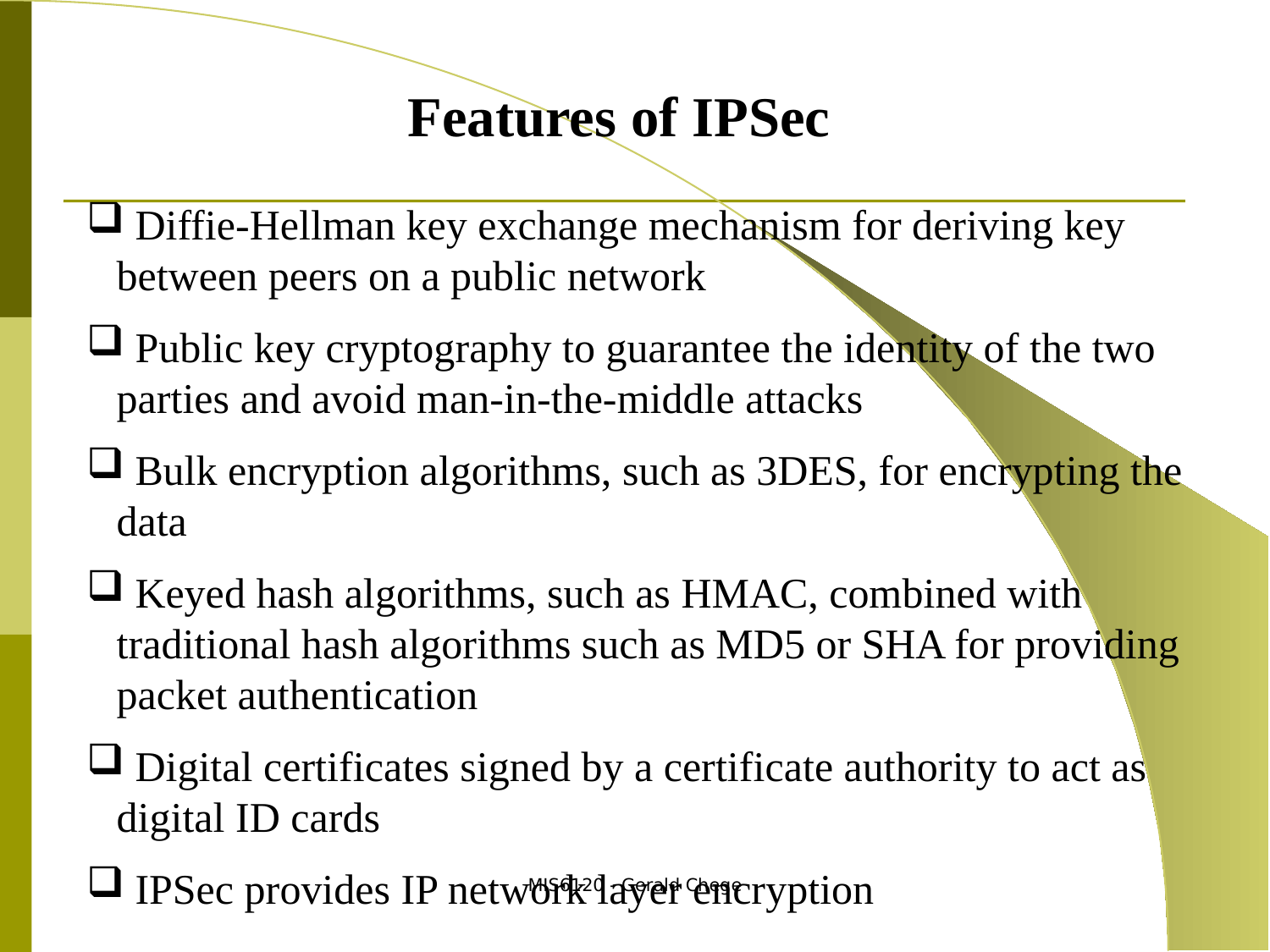

Features of IPSec
 Diffie-Hellman key exchange mechanism for deriving key between peers on a public network
 Public key cryptography to guarantee the identity of the two parties and avoid man-in-the-middle attacks
 Bulk encryption algorithms, such as 3DES, for encrypting the data
 Keyed hash algorithms, such as HMAC, combined with traditional hash algorithms such as MD5 or SHA for providing packet authentication
 Digital certificates signed by a certificate authority to act as digital ID cards
 IPSec provides IP network layer encryption
MIS6120 - Gerald Chege